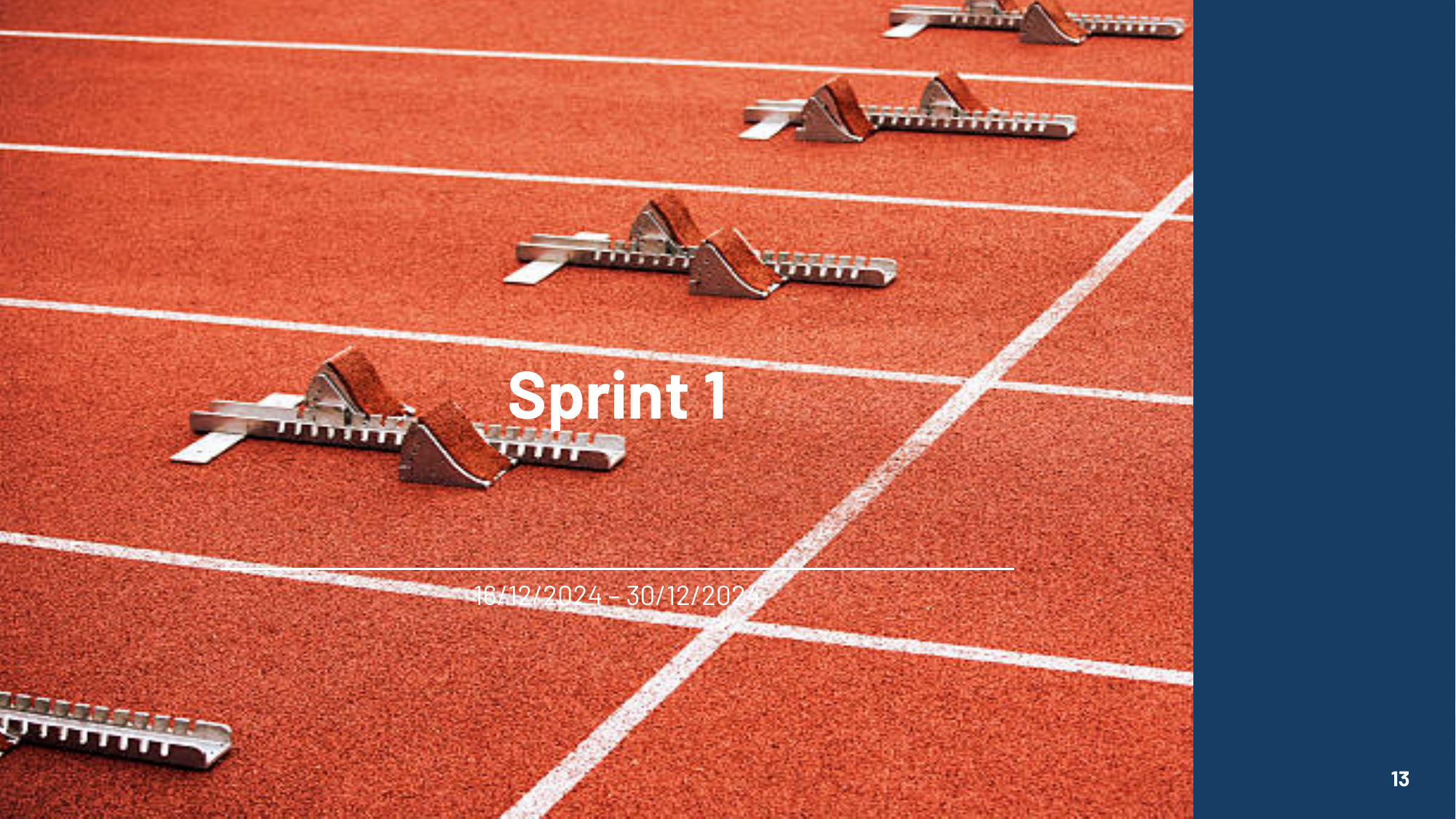

# Sprint 1
16/12/2024 – 30/12/2024
13